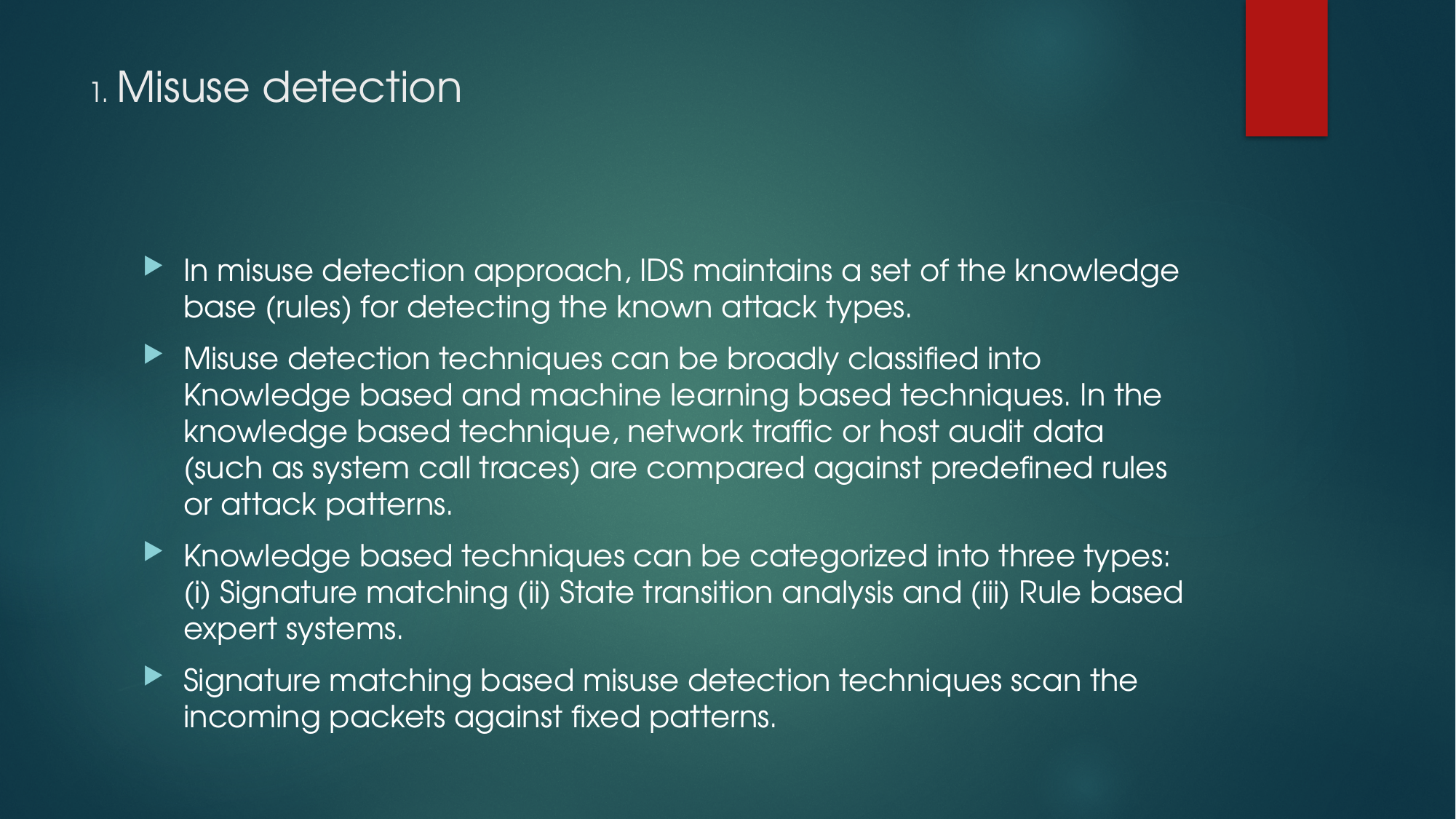

# 1. Misuse detection
In misuse detection approach, IDS maintains a set of the knowledge base (rules) for detecting the known attack types.
Misuse detection techniques can be broadly classified into Knowledge based and machine learning based techniques. In the knowledge based technique, network traffic or host audit data (such as system call traces) are compared against predefined rules or attack patterns.
Knowledge based techniques can be categorized into three types: (i) Signature matching (ii) State transition analysis and (iii) Rule based expert systems.
Signature matching based misuse detection techniques scan the incoming packets against fixed patterns.